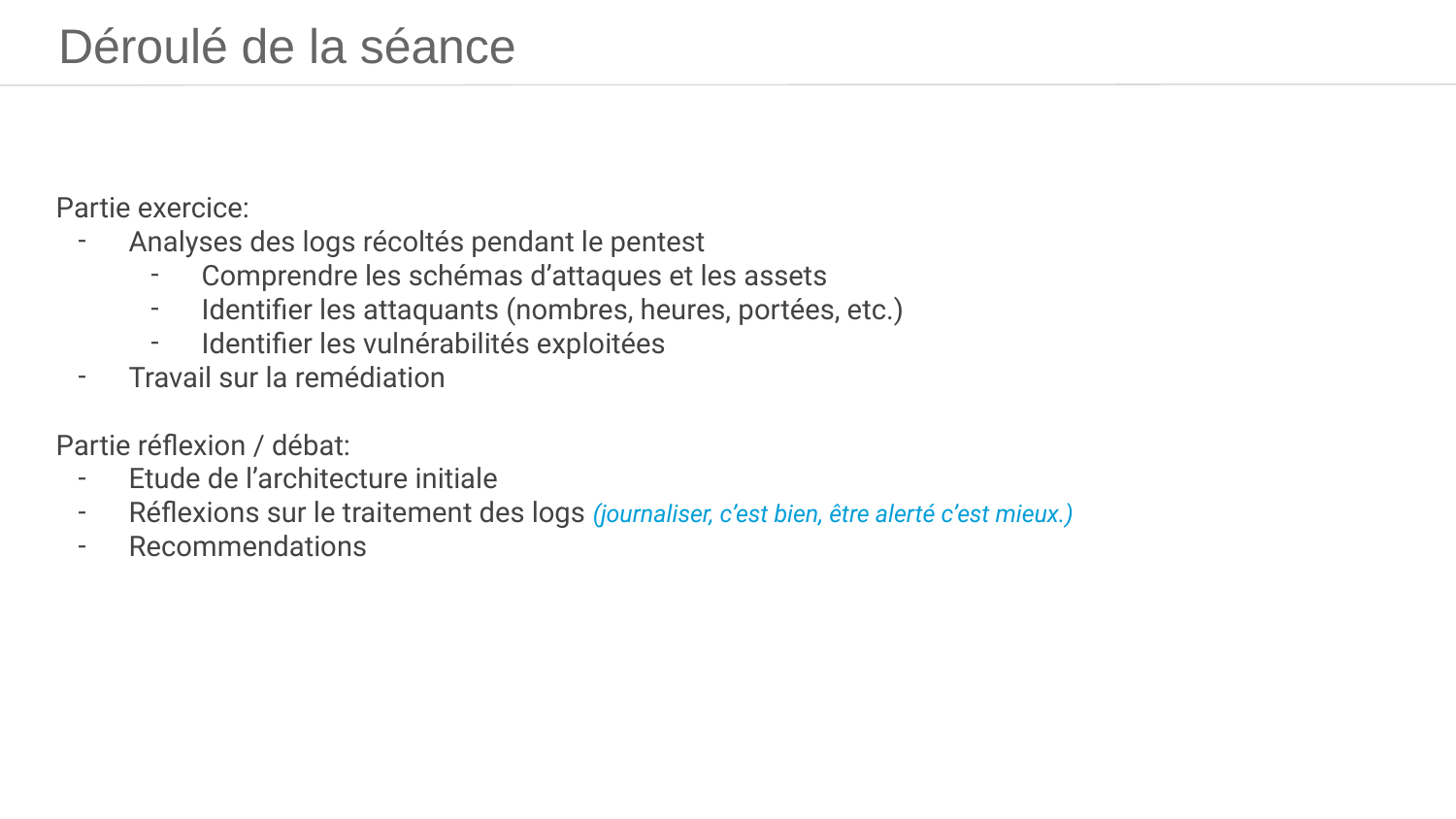

Déroulé de la séance

Partie exercice:
Analyses des logs récoltés pendant le pentest
Comprendre les schémas d’attaques et les assets
Identifier les attaquants (nombres, heures, portées, etc.)
Identifier les vulnérabilités exploitées
Travail sur la remédiation

Partie réflexion / débat:
Etude de l’architecture initiale
Réflexions sur le traitement des logs (journaliser, c’est bien, être alerté c’est mieux.)
Recommendations